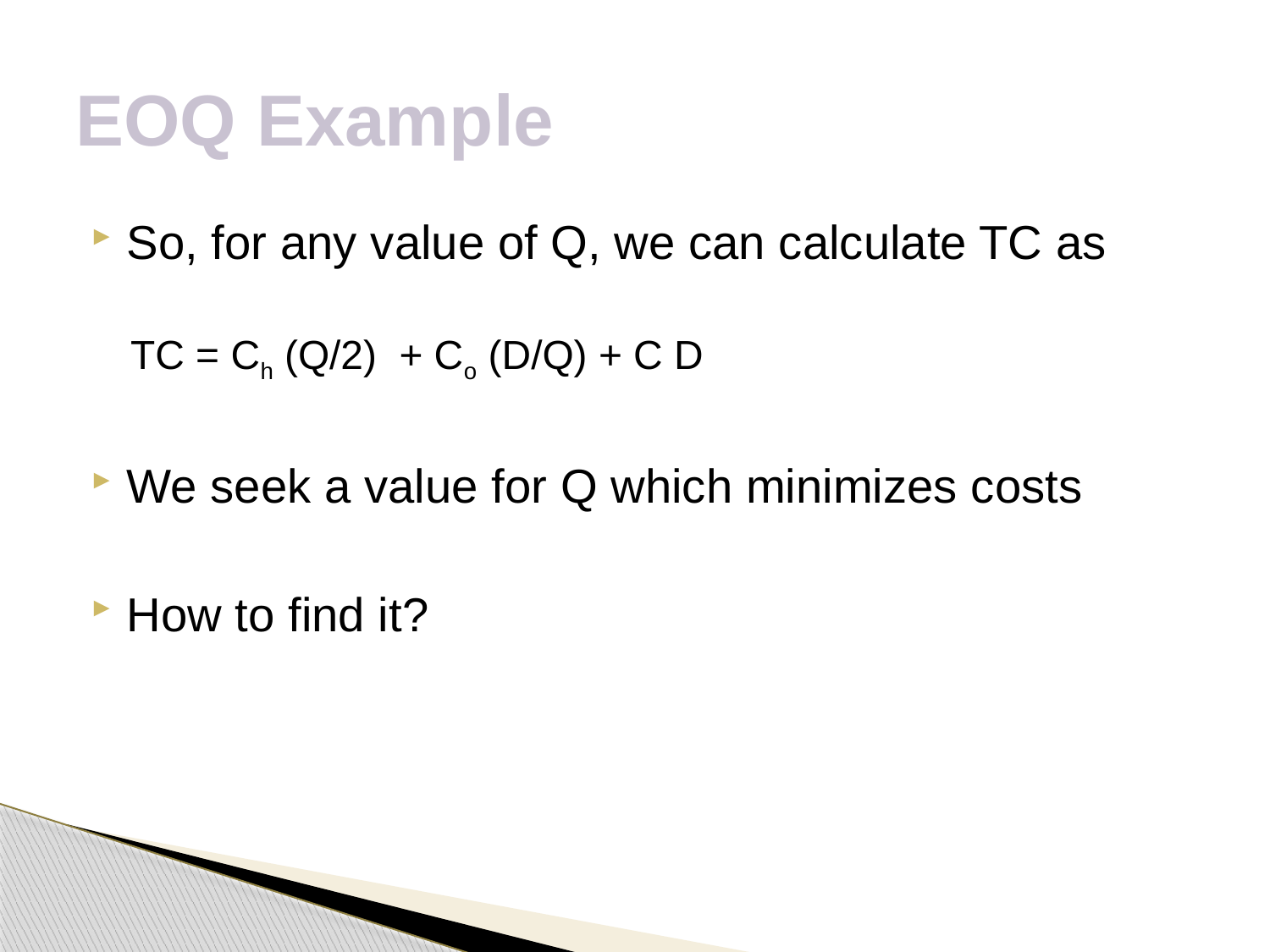

# EOQ Example
So, for any value of Q, we can calculate TC as

TC = Ch (Q/2)  + Co (D/Q) + C D

We seek a value for Q which minimizes costs

How to find it?